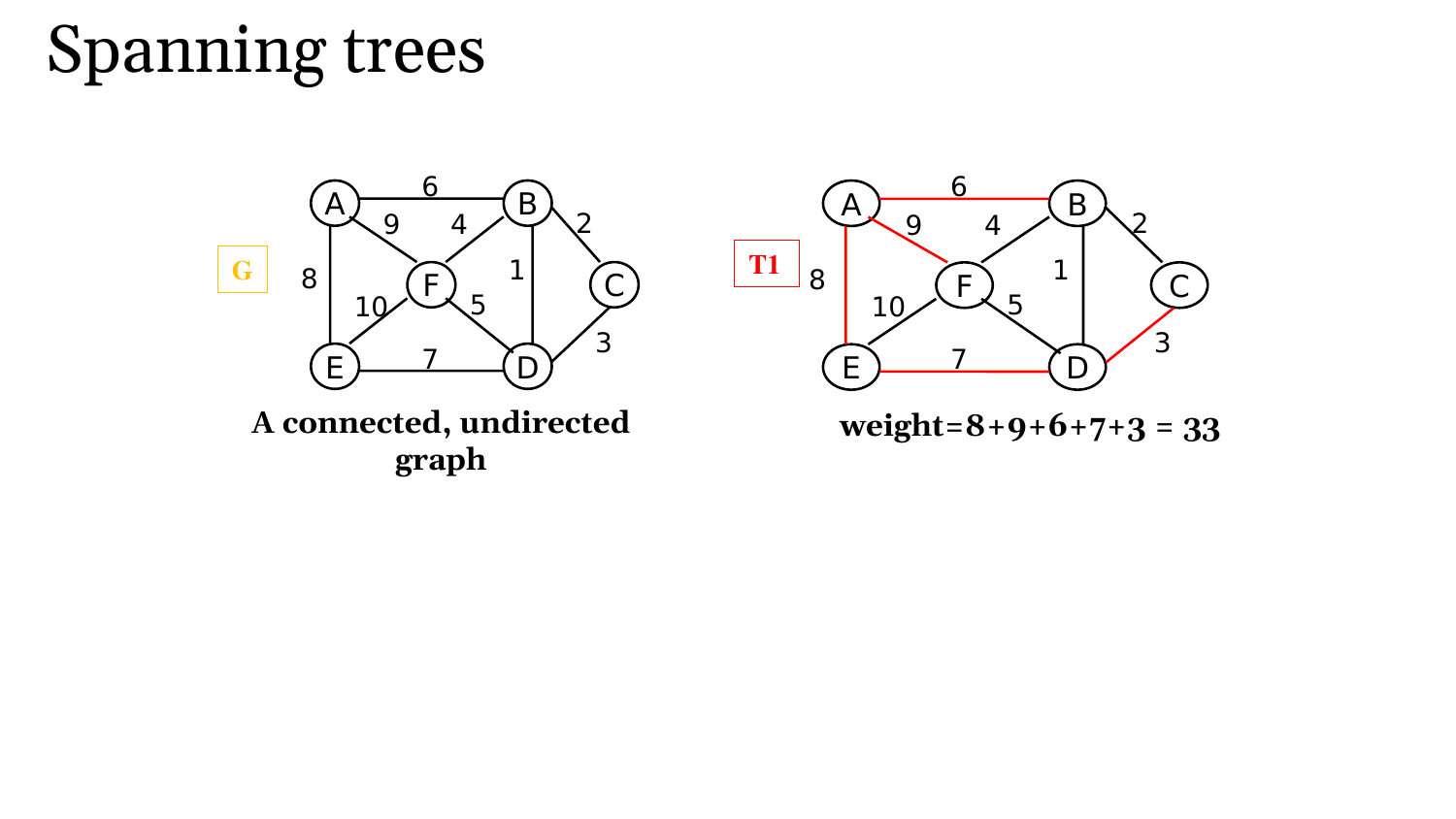

Spanning trees
6
A
B

2
9
4

1
8
F
C
5
10

3
7
E
D

A connected, undirected graph
6
A
B

2
9
4

1
8
F
C
5
10

3
7
E
D

weight=8+9+6+7+3 = 33
T1
G